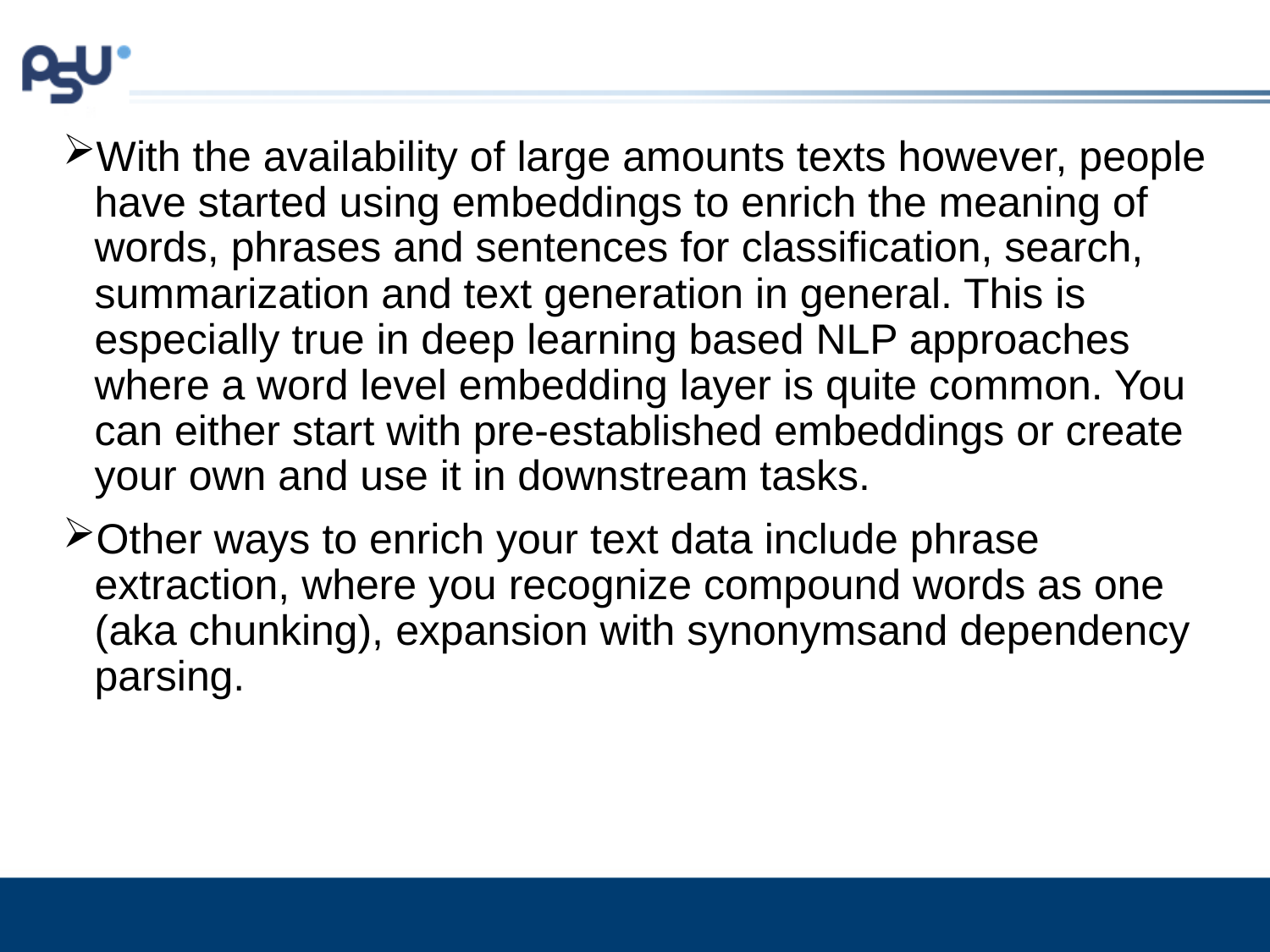

#
With the availability of large amounts texts however, people have started using embeddings to enrich the meaning of words, phrases and sentences for classification, search, summarization and text generation in general. This is especially true in deep learning based NLP approaches where a word level embedding layer is quite common. You can either start with pre-established embeddings or create your own and use it in downstream tasks.
Other ways to enrich your text data include phrase extraction, where you recognize compound words as one (aka chunking), expansion with synonymsand dependency parsing.